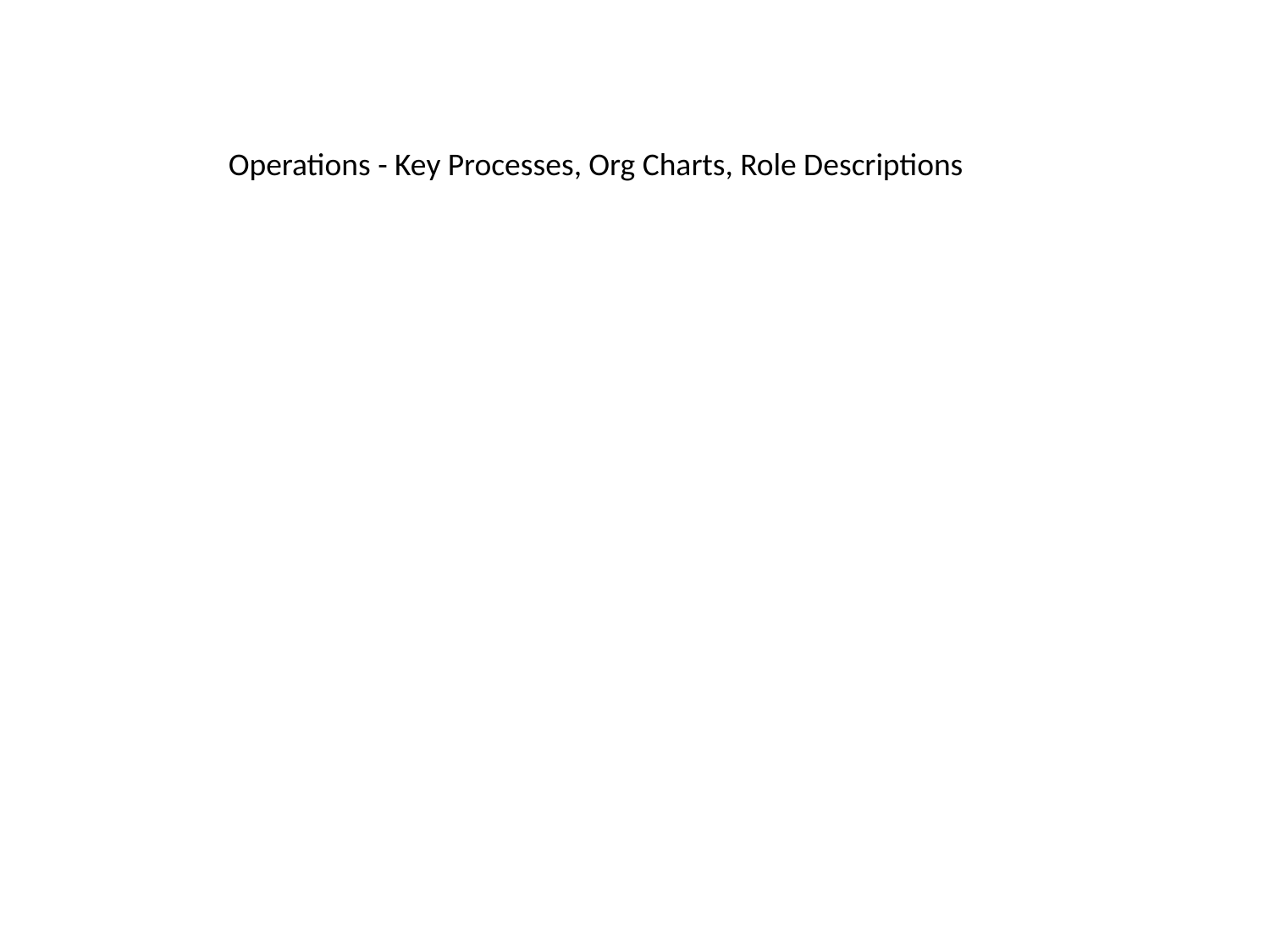

Operations - Key Processes, Org Charts, Role Descriptions